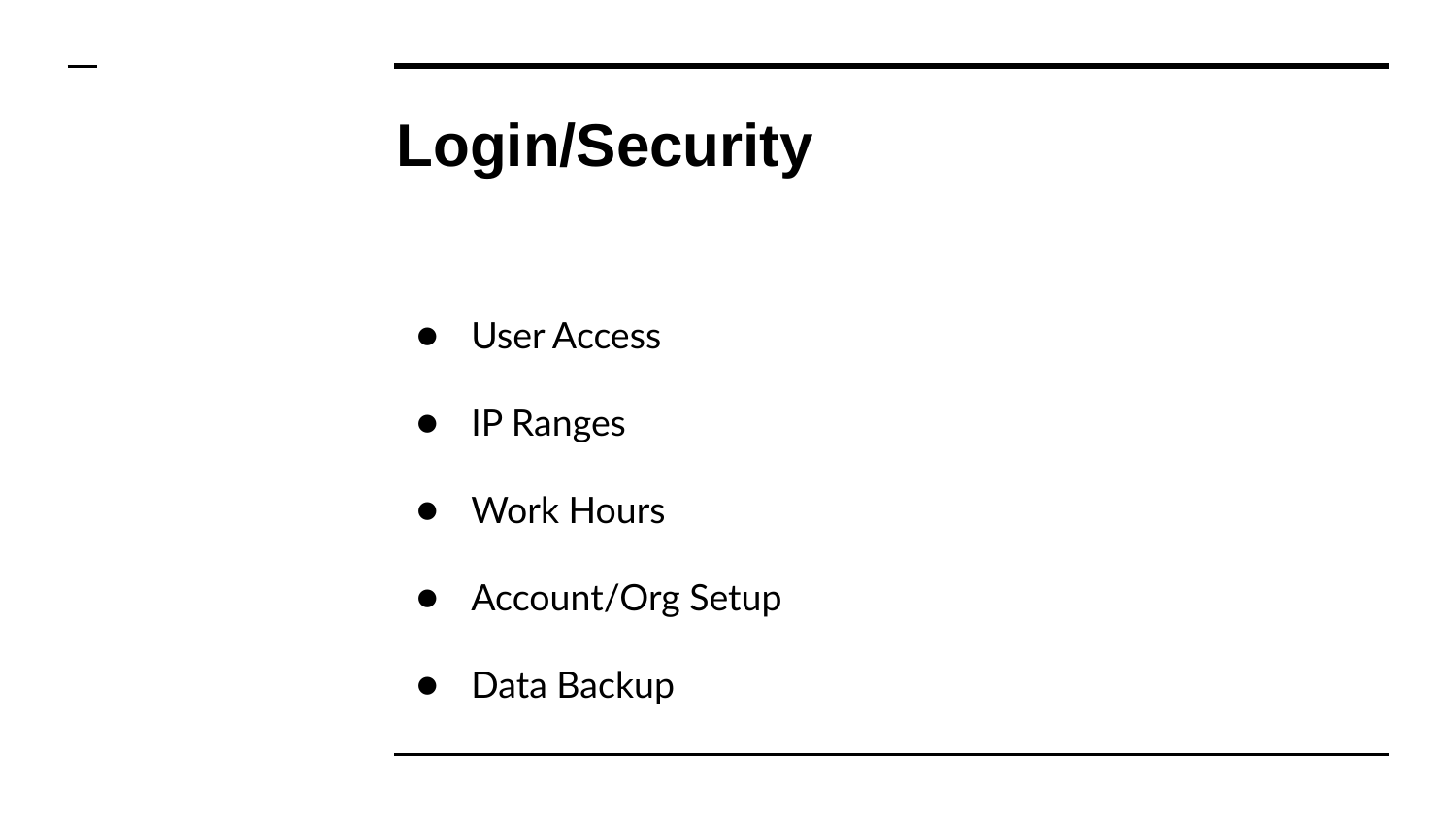

# Login/Security
User Access
IP Ranges
Work Hours
Account/Org Setup
Data Backup